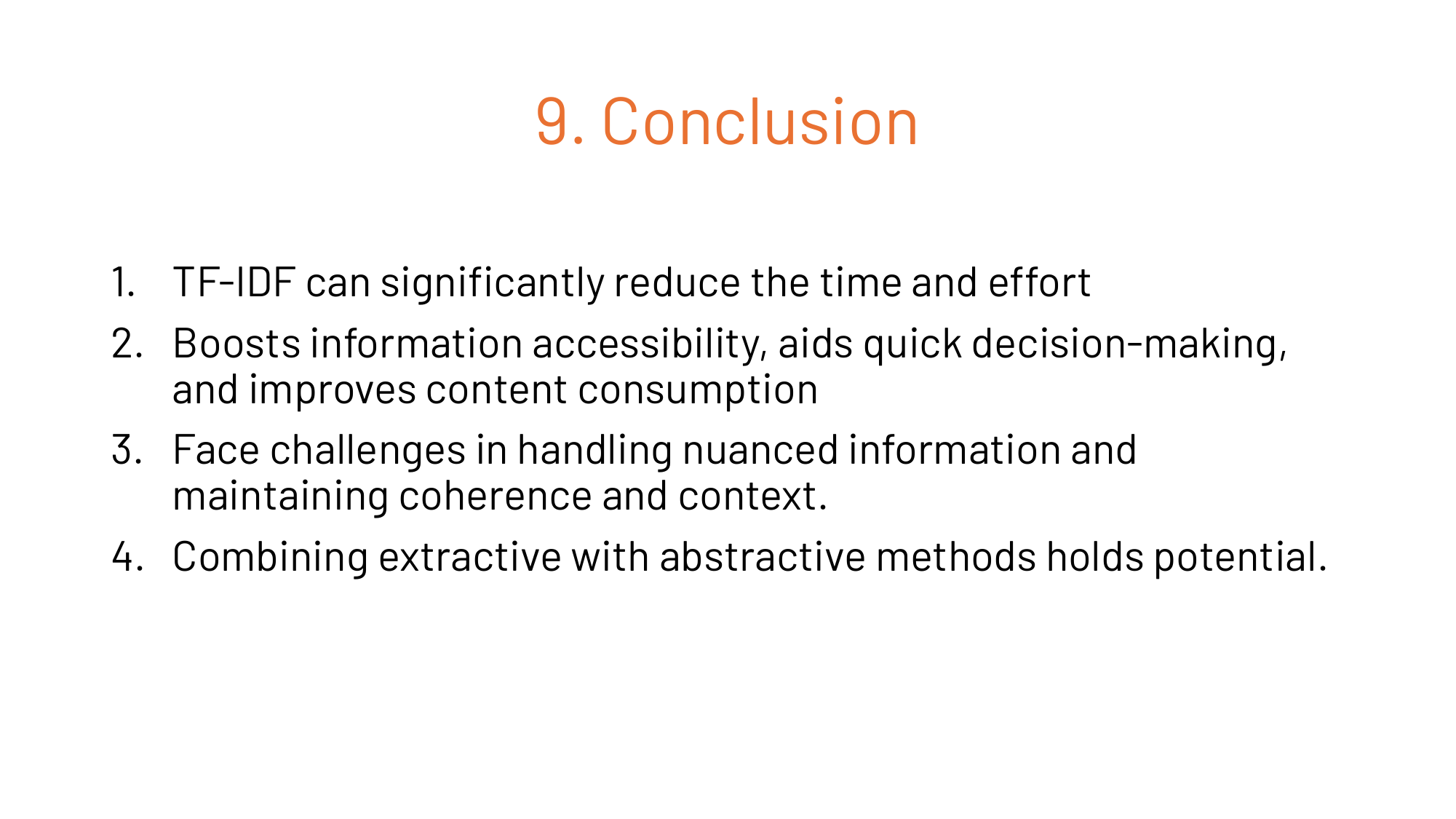

# 9. Conclusion
TF-IDF can significantly reduce the time and effort
Boosts information accessibility, aids quick decision-making, and improves content consumption
Face challenges in handling nuanced information and maintaining coherence and context.
Combining extractive with abstractive methods holds potential.